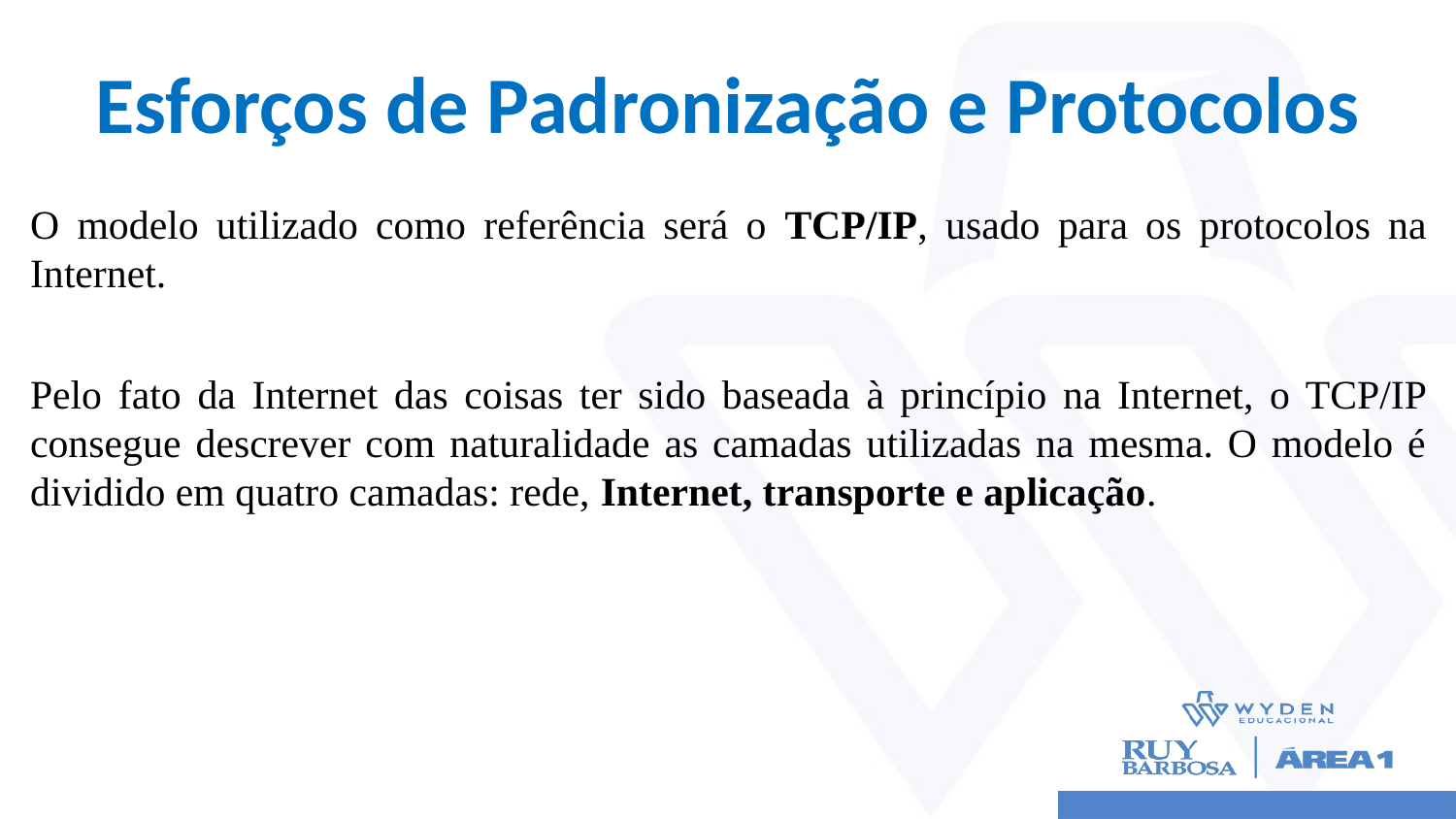

# Esforços de Padronização e Protocolos
O modelo utilizado como referência será o TCP/IP, usado para os protocolos na Internet.

Pelo fato da Internet das coisas ter sido baseada à princípio na Internet, o TCP/IP consegue descrever com naturalidade as camadas utilizadas na mesma. O modelo é dividido em quatro camadas: rede, Internet, transporte e aplicação.